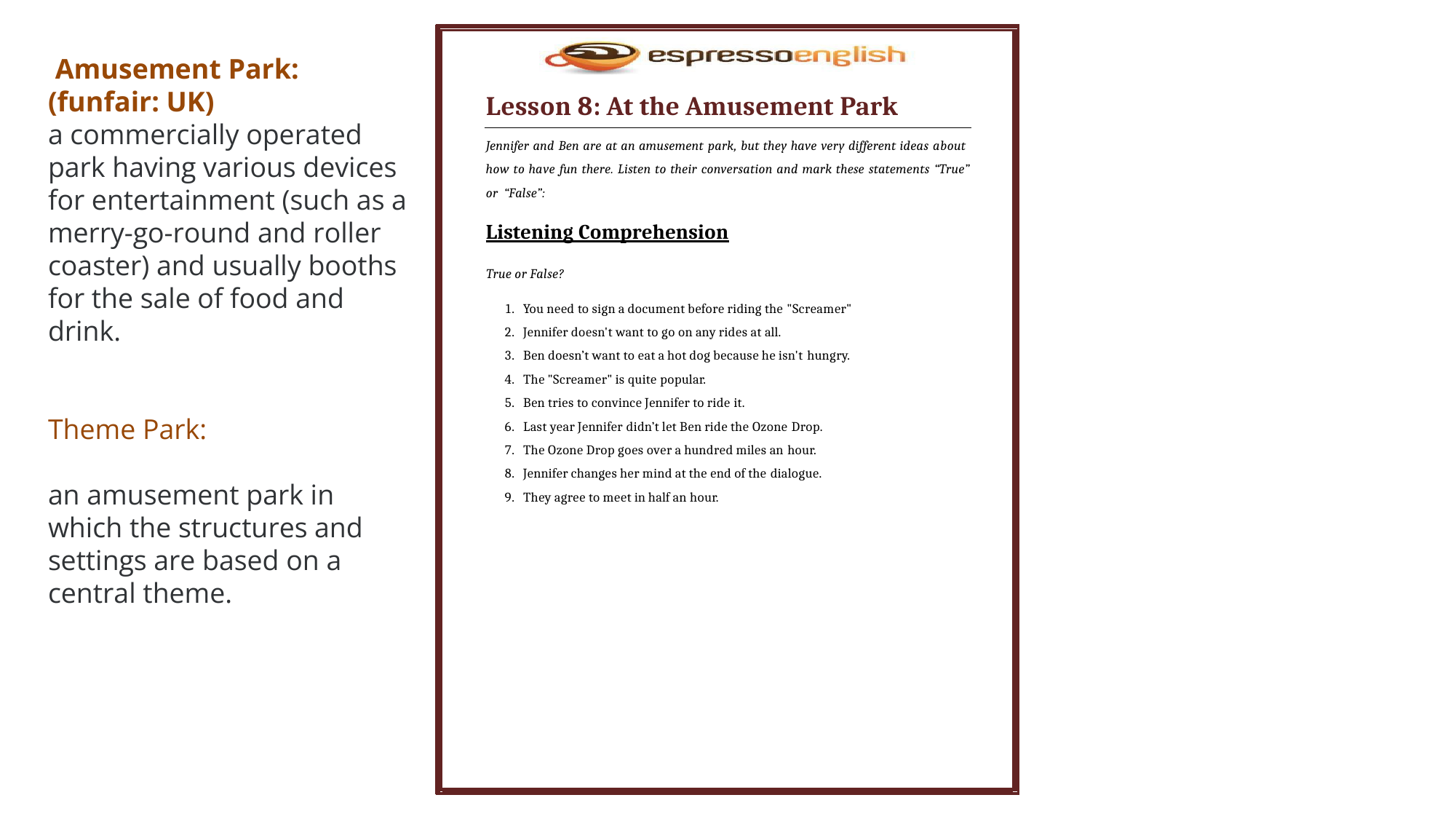

Amusement Park:
(funfair: UK)
a commercially operated park having various devices for entertainment (such as a merry-go-round and roller coaster) and usually booths for the sale of food and drink.

Theme Park:

an amusement park in which the structures and settings are based on a central theme.
Lesson 8: At the Amusement Park

Jennifer and Ben are at an amusement park, but they have very different ideas about  how to have fun there. Listen to their conversation and mark these statements “True” or  “False”:
Listening Comprehension
True or False?

You need to sign a document before riding the "Screamer"
Jennifer doesn't want to go on any rides at all.
Ben doesn’t want to eat a hot dog because he isn't hungry.
The "Screamer" is quite popular.
Ben tries to convince Jennifer to ride it.
Last year Jennifer didn’t let Ben ride the Ozone Drop.
The Ozone Drop goes over a hundred miles an hour.
Jennifer changes her mind at the end of the dialogue.
They agree to meet in half an hour.